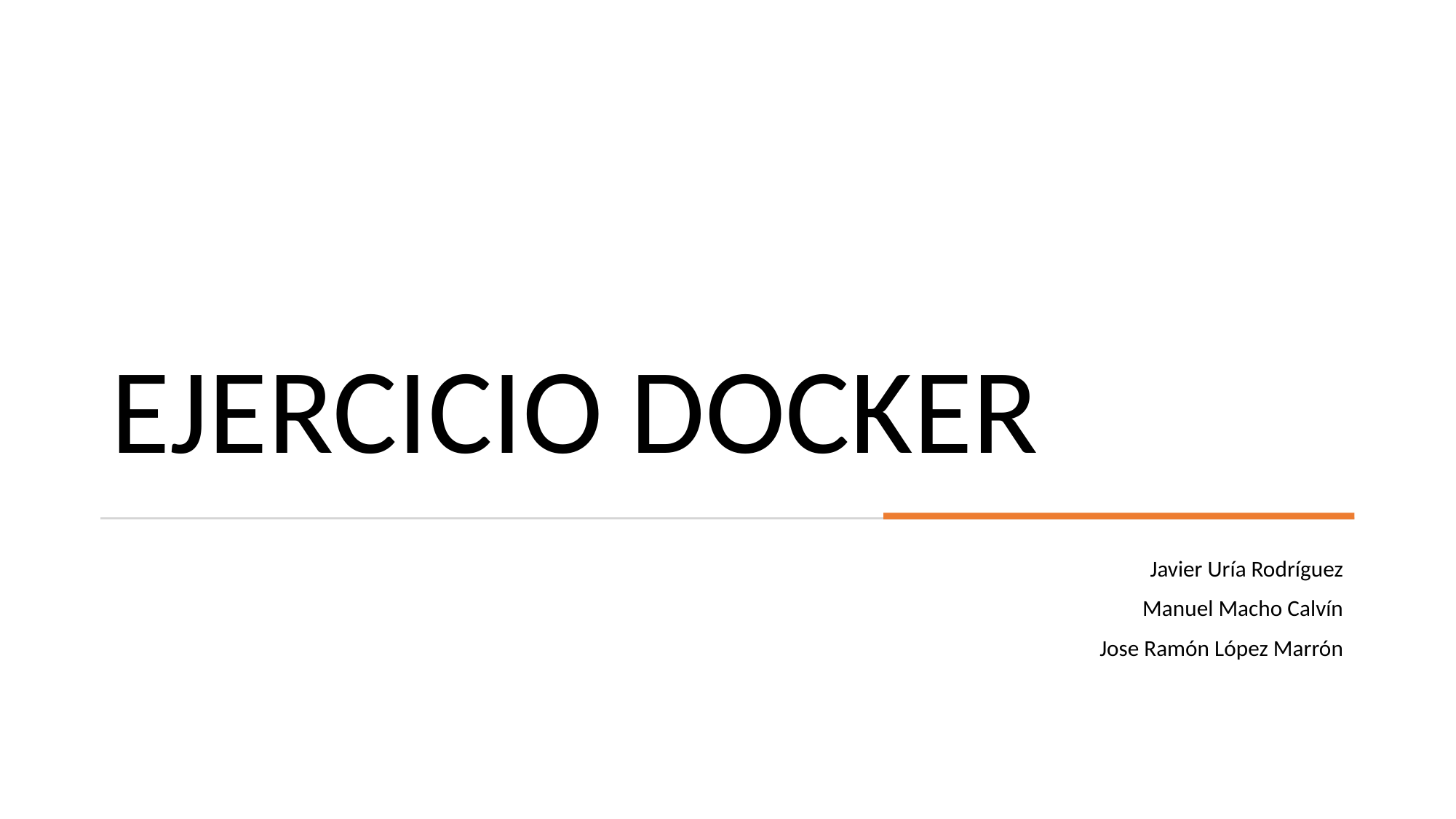

EJERCICIO DOCKER

Javier Uría Rodríguez
Manuel Macho Calvín
Jose Ramón López Marrón